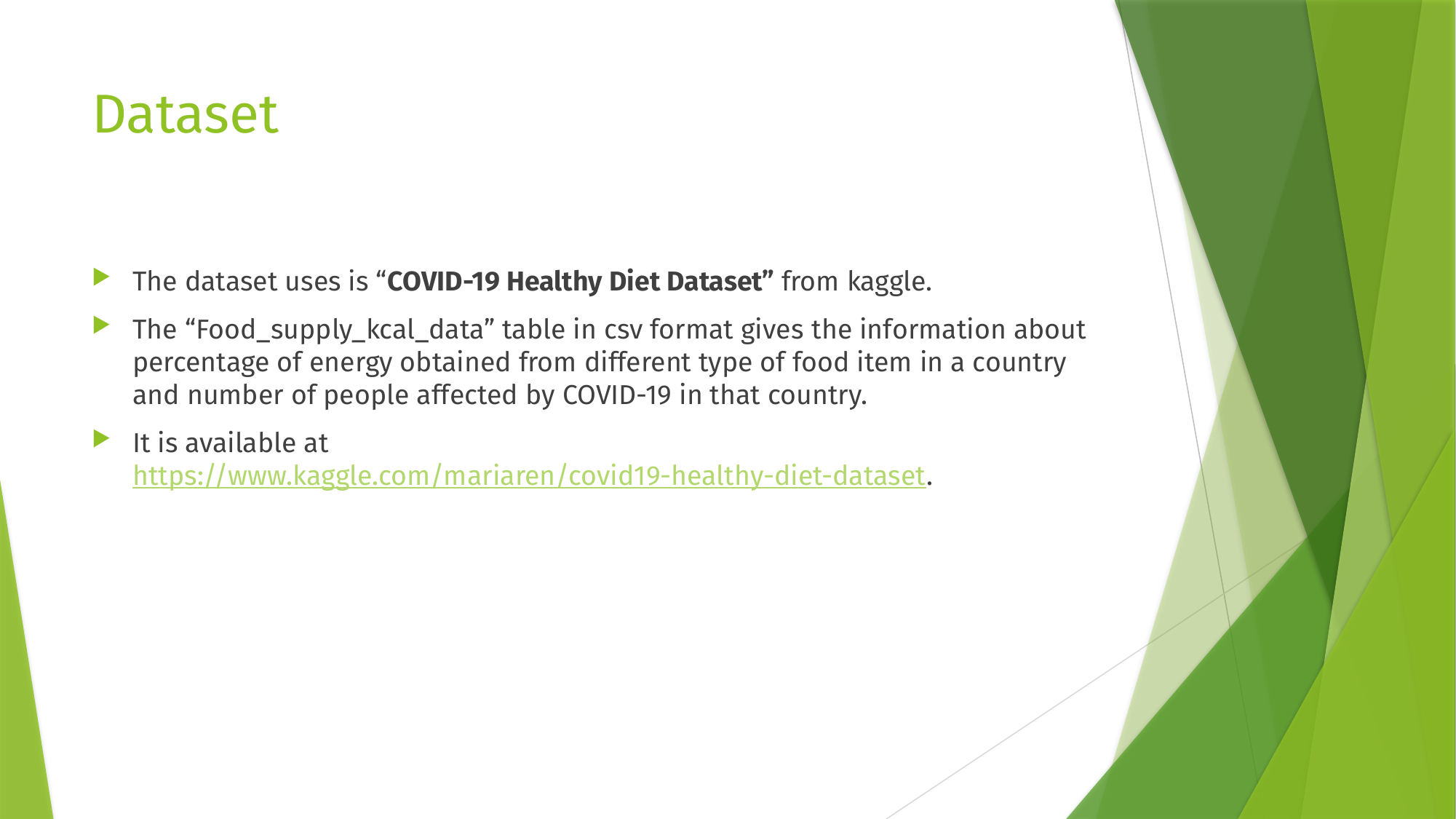

# Dataset
The dataset uses is “COVID-19 Healthy Diet Dataset” from kaggle.
The “Food_supply_kcal_data” table in csv format gives the information about percentage of energy obtained from different type of food item in a country and number of people affected by COVID-19 in that country.
It is available at https://www.kaggle.com/mariaren/covid19-healthy-diet-dataset.